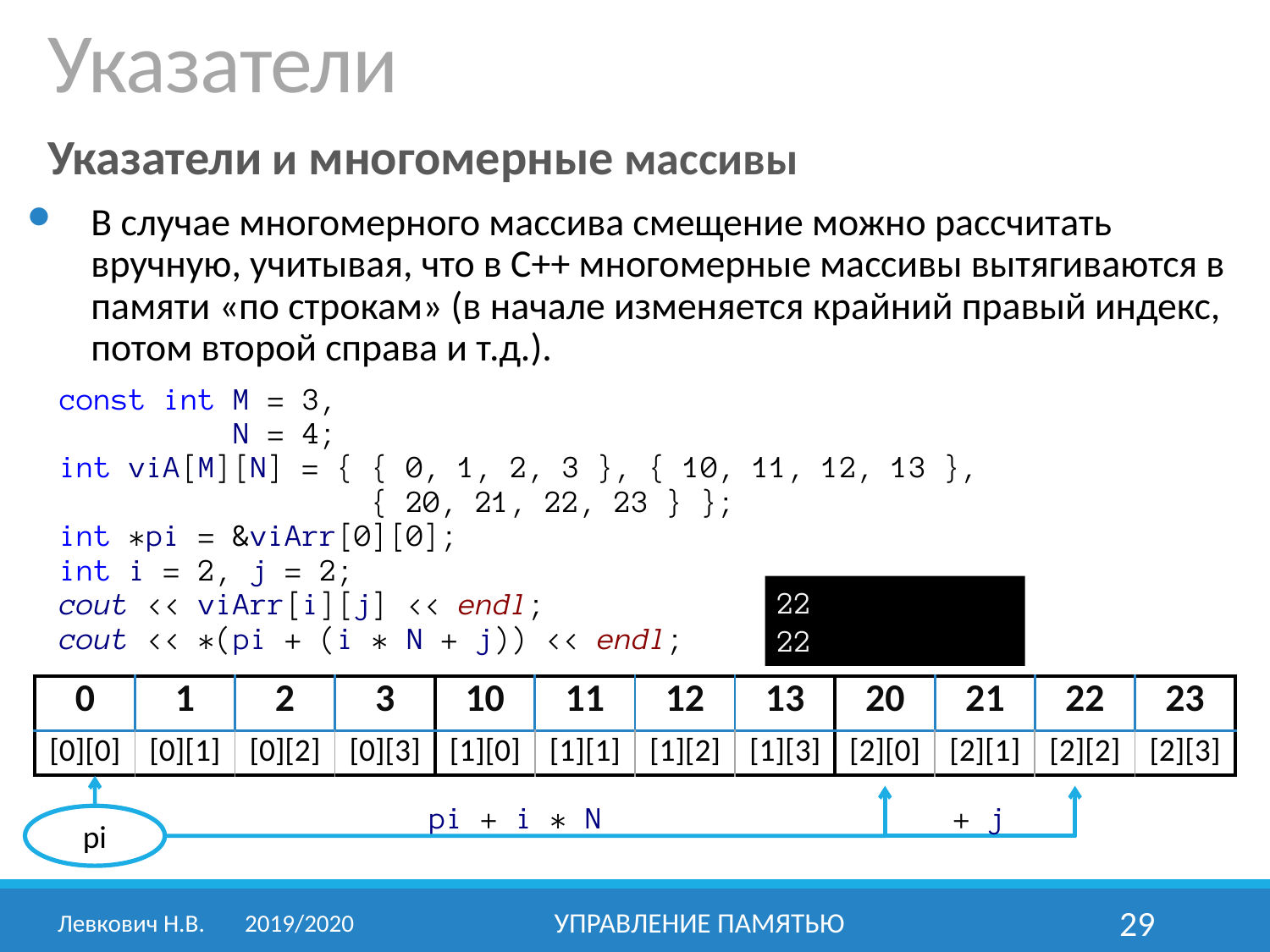

# Указатели
Указатели и многомерные массивы
В случае многомерного массива смещение можно рассчитать вручную, учитывая, что в С++ многомерные массивы вытягиваются в памяти «по строкам» (в начале изменяется крайний правый индекс,
потом второй справа и т.д.).
const int M = 3,
          N = 4;
int viA[M][N] = { { 0, 1, 2, 3 }, { 10, 11, 12, 13 },
                  { 20, 21, 22, 23 } };
int *pi = &viArr[0][0];
int i = 2, j = 2;
cout << viArr[i][j] << endl;
cout << *(pi + (i * N + j)) << endl;
22
22
| 0 | 1 | 2 | 3 | 10 | 11 | 12 | 13 | 20 | 21 | 22 | 23 |
| --- | --- | --- | --- | --- | --- | --- | --- | --- | --- | --- | --- |
| [0][0] | [0][1] | [0][2] | [0][3] | [1][0] | [1][1] | [1][2] | [1][3] | [2][0] | [2][1] | [2][2] | [2][3] |
pi
pi + i * N
+ j
Левкович Н.В.	2019/2020
Управление памятью
29